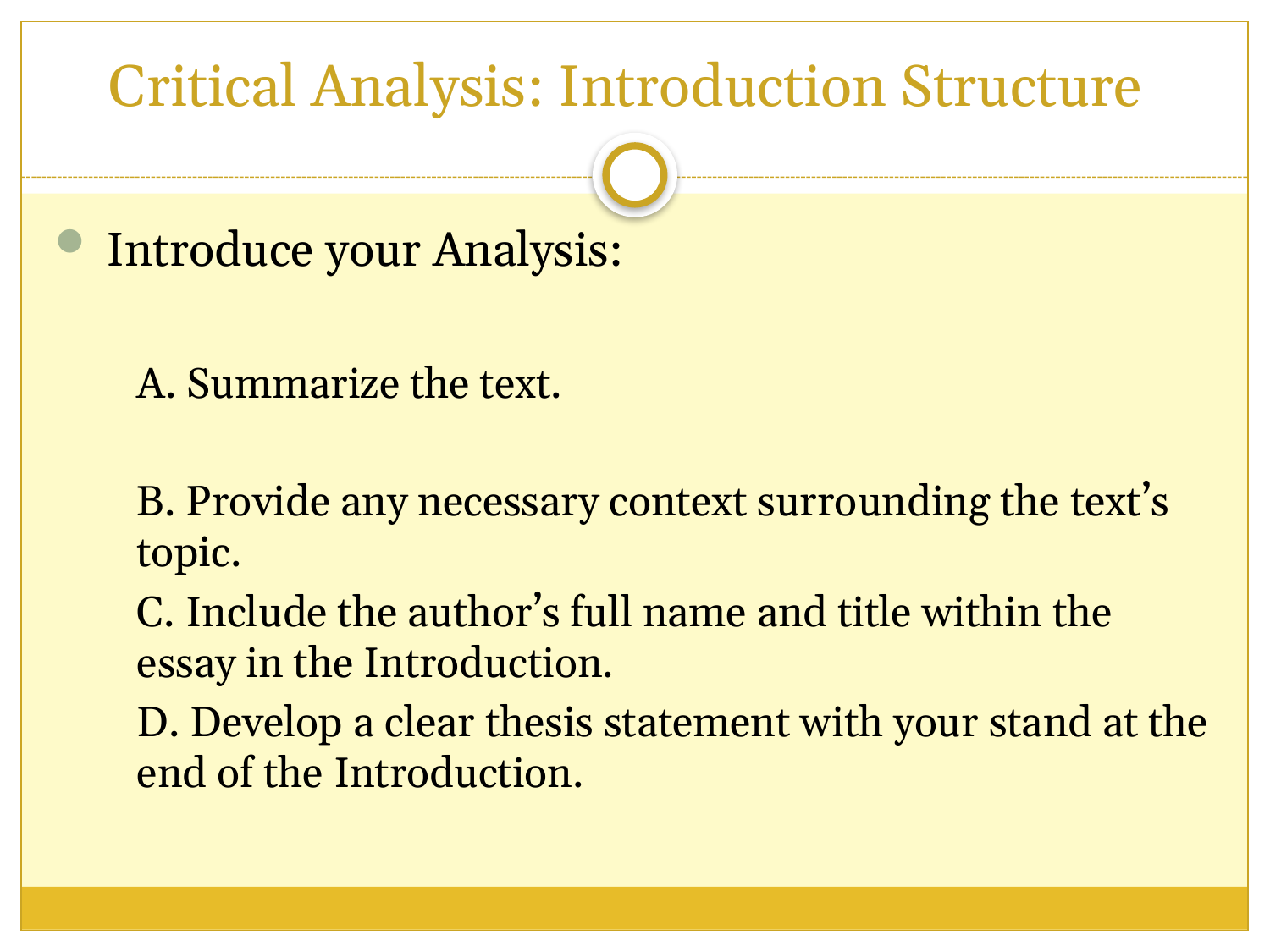

# Critical Analysis: Introduction Structure
 Introduce your Analysis:

A. Summarize the text.

B. Provide any necessary context surrounding the text’s topic.
C. Include the author’s full name and title within the essay in the Introduction.
D. Develop a clear thesis statement with your stand at the end of the Introduction.